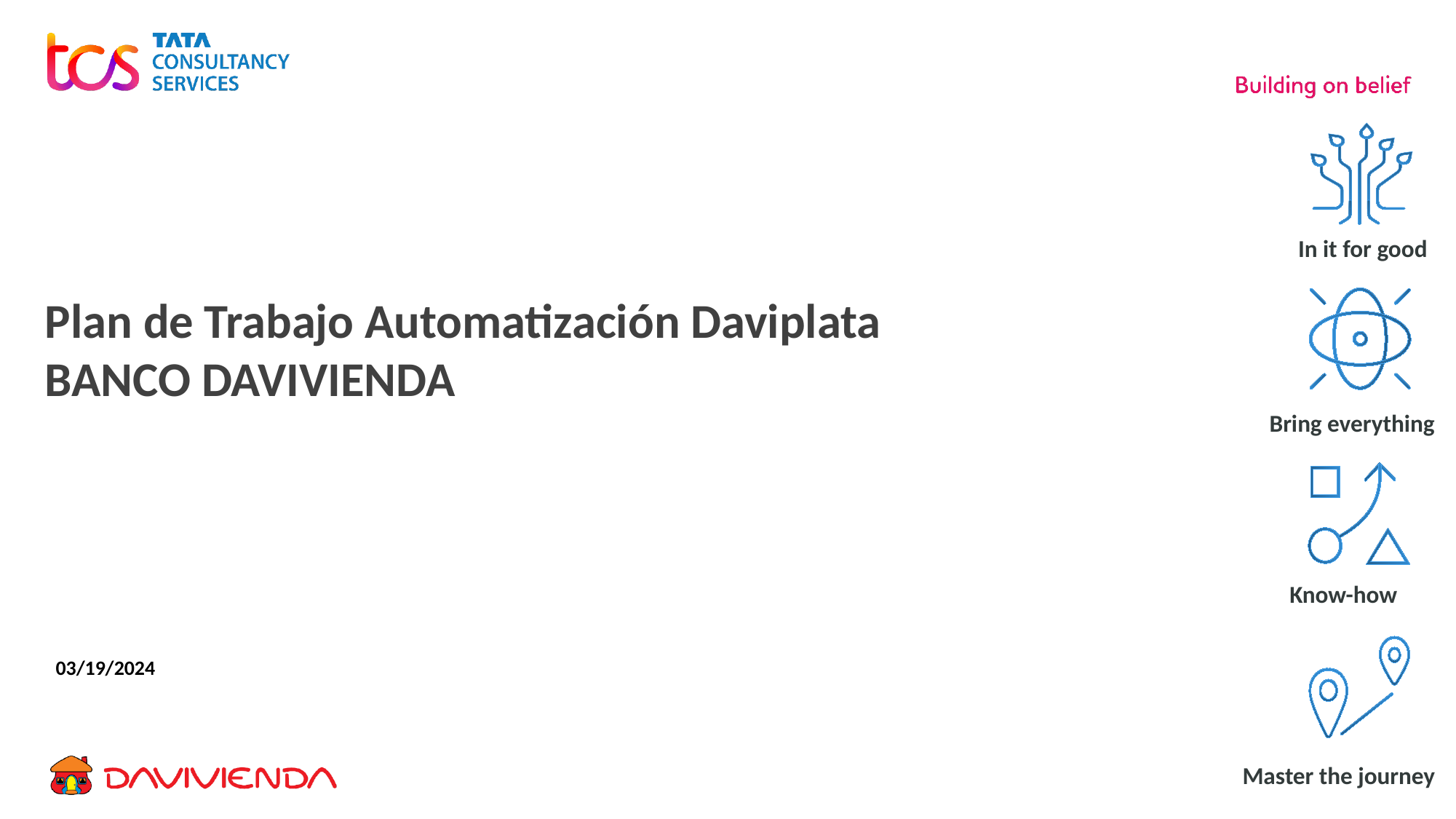

In it for good

# Plan de Trabajo Automatización Daviplata BANCO DAVIVIENDA
Bring everything

Know-how

03/19/2024
Master the journey